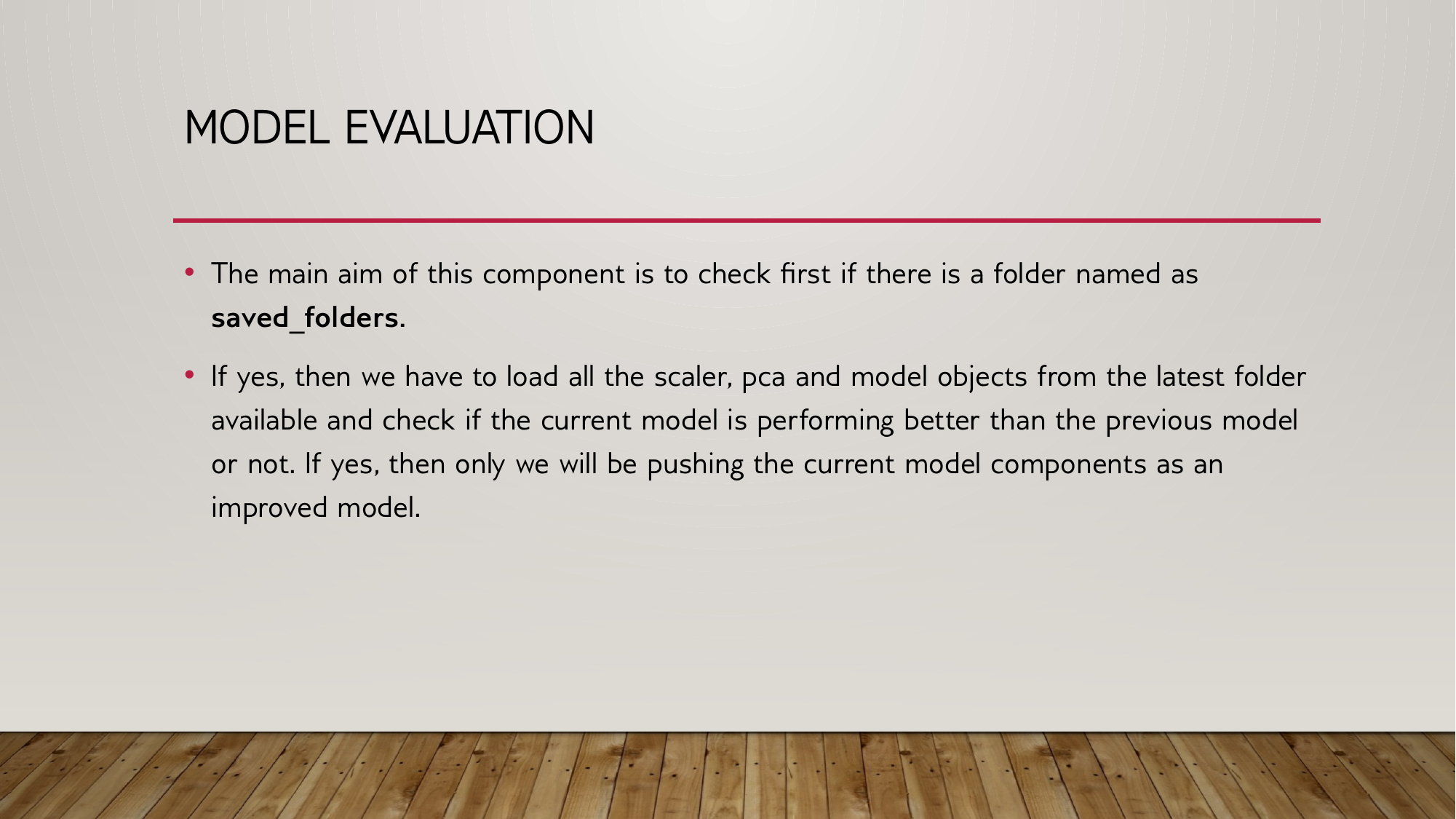

# Model evaluation
The main aim of this component is to check first if there is a folder named as saved_folders.
If yes, then we have to load all the scaler, pca and model objects from the latest folder available and check if the current model is performing better than the previous model or not. If yes, then only we will be pushing the current model components as an improved model.